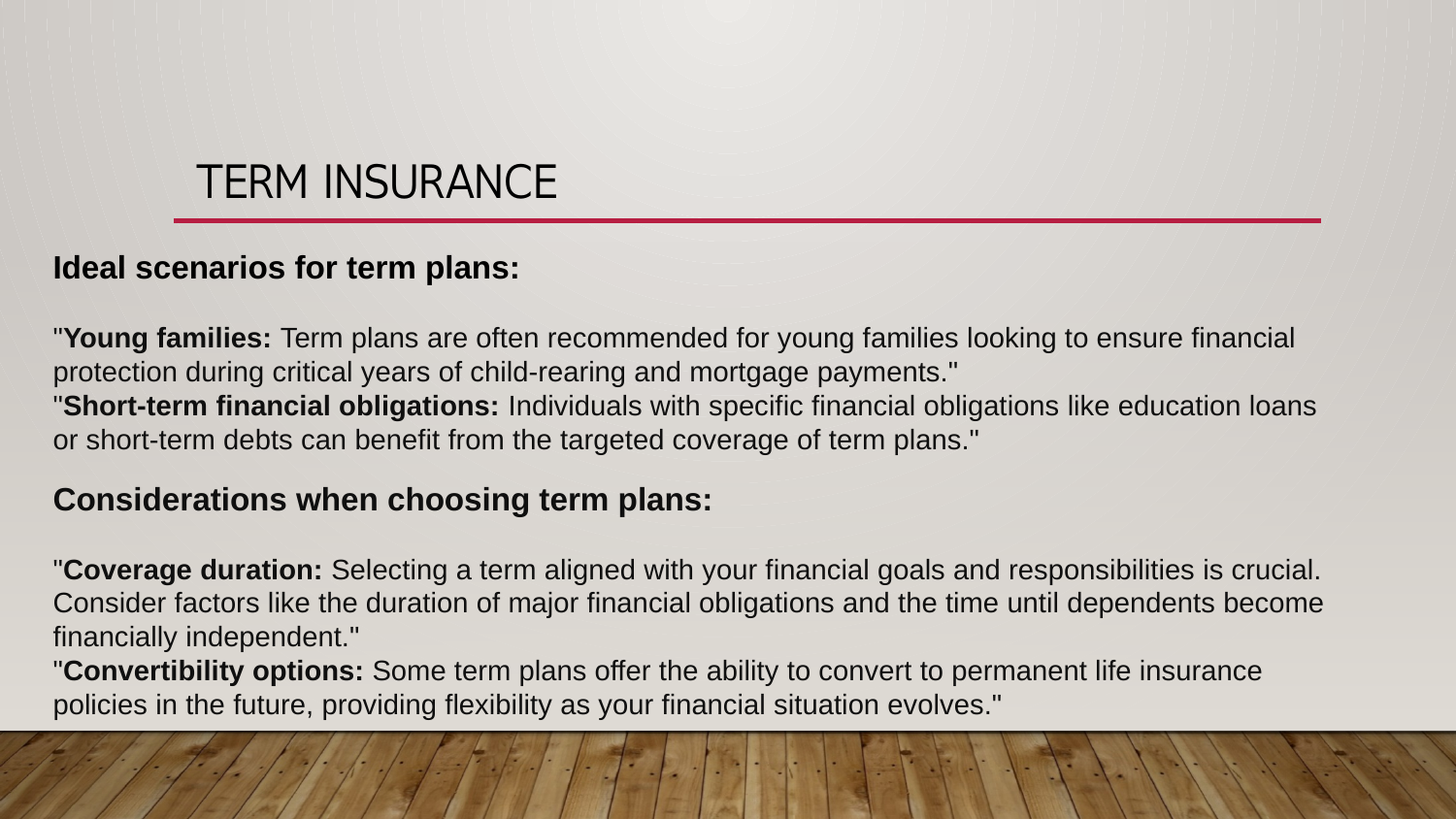

Term insurance
Ideal scenarios for term plans:

"Young families: Term plans are often recommended for young families looking to ensure financial protection during critical years of child-rearing and mortgage payments."
"Short-term financial obligations: Individuals with specific financial obligations like education loans or short-term debts can benefit from the targeted coverage of term plans."
Considerations when choosing term plans:

"Coverage duration: Selecting a term aligned with your financial goals and responsibilities is crucial. Consider factors like the duration of major financial obligations and the time until dependents become financially independent."
"Convertibility options: Some term plans offer the ability to convert to permanent life insurance policies in the future, providing flexibility as your financial situation evolves."